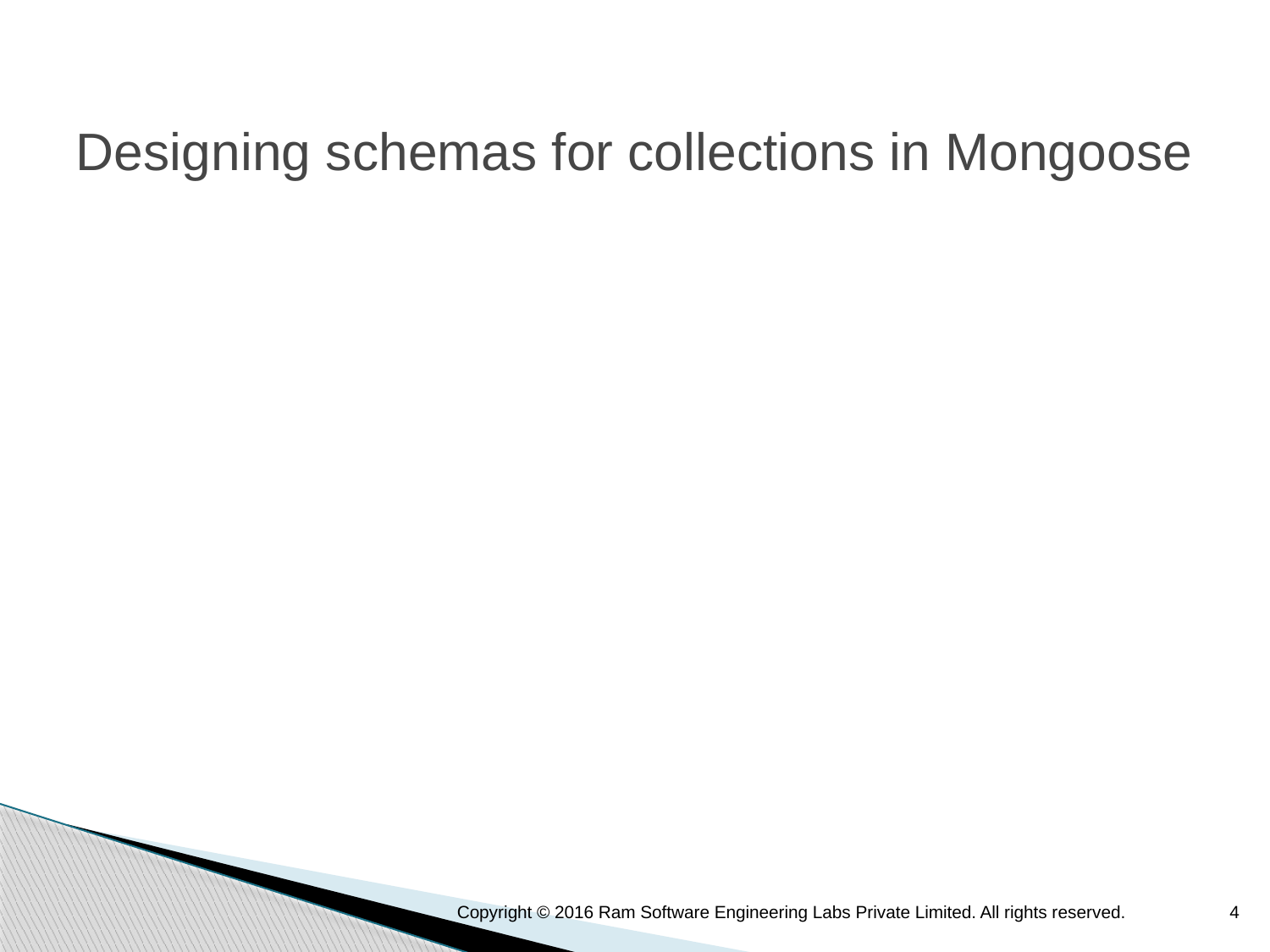

# Designing schemas for collections in Mongoose

Copyright © 2016 Ram Software Engineering Labs Private Limited. All rights reserved.
4